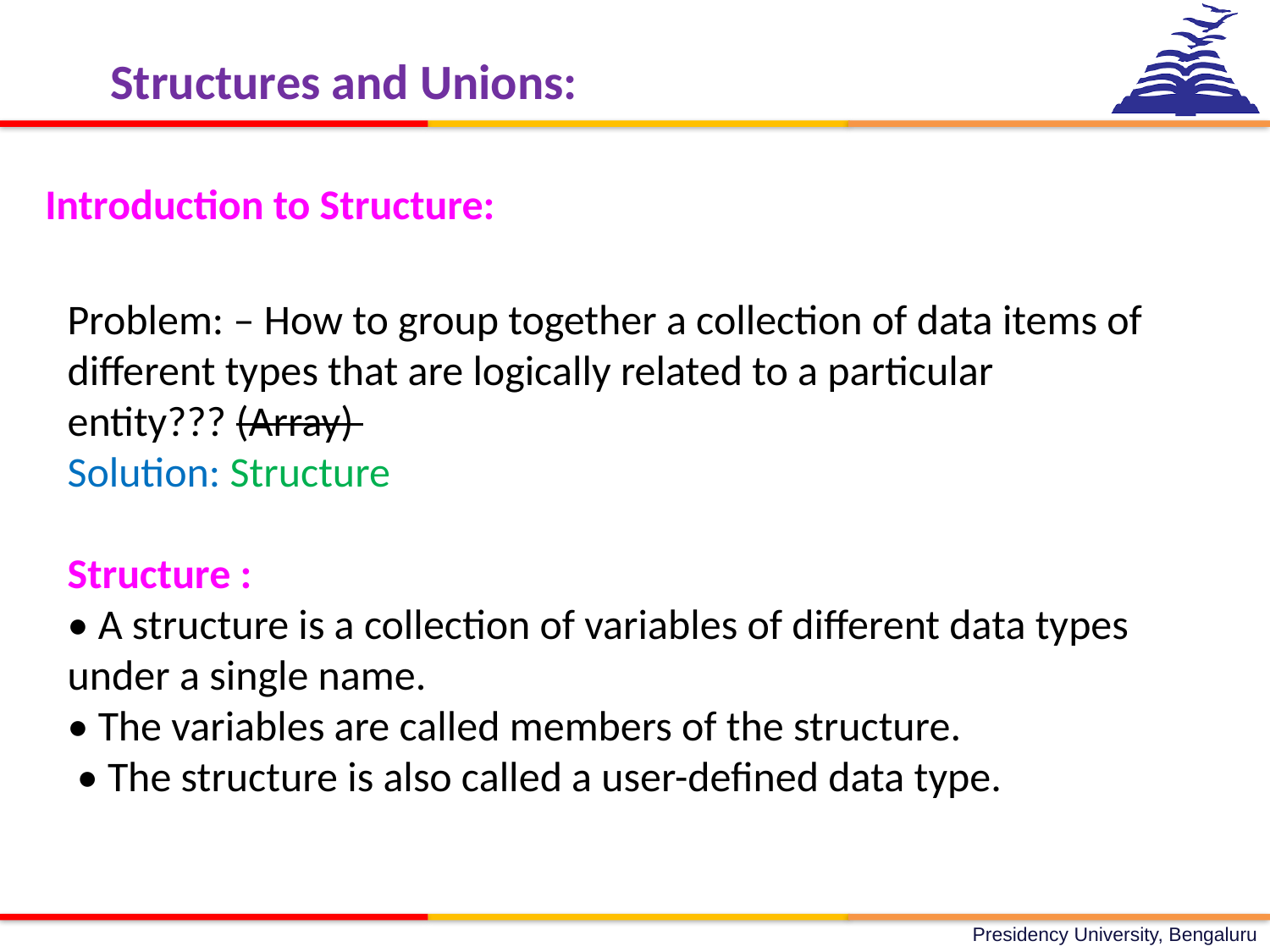

Structures and Unions:
Introduction to Structure:
Problem: – How to group together a collection of data items of different types that are logically related to a particular entity??? (Array)
Solution: Structure

Structure :
• A structure is a collection of variables of different data types under a single name.
• The variables are called members of the structure.
 • The structure is also called a user-defined data type.